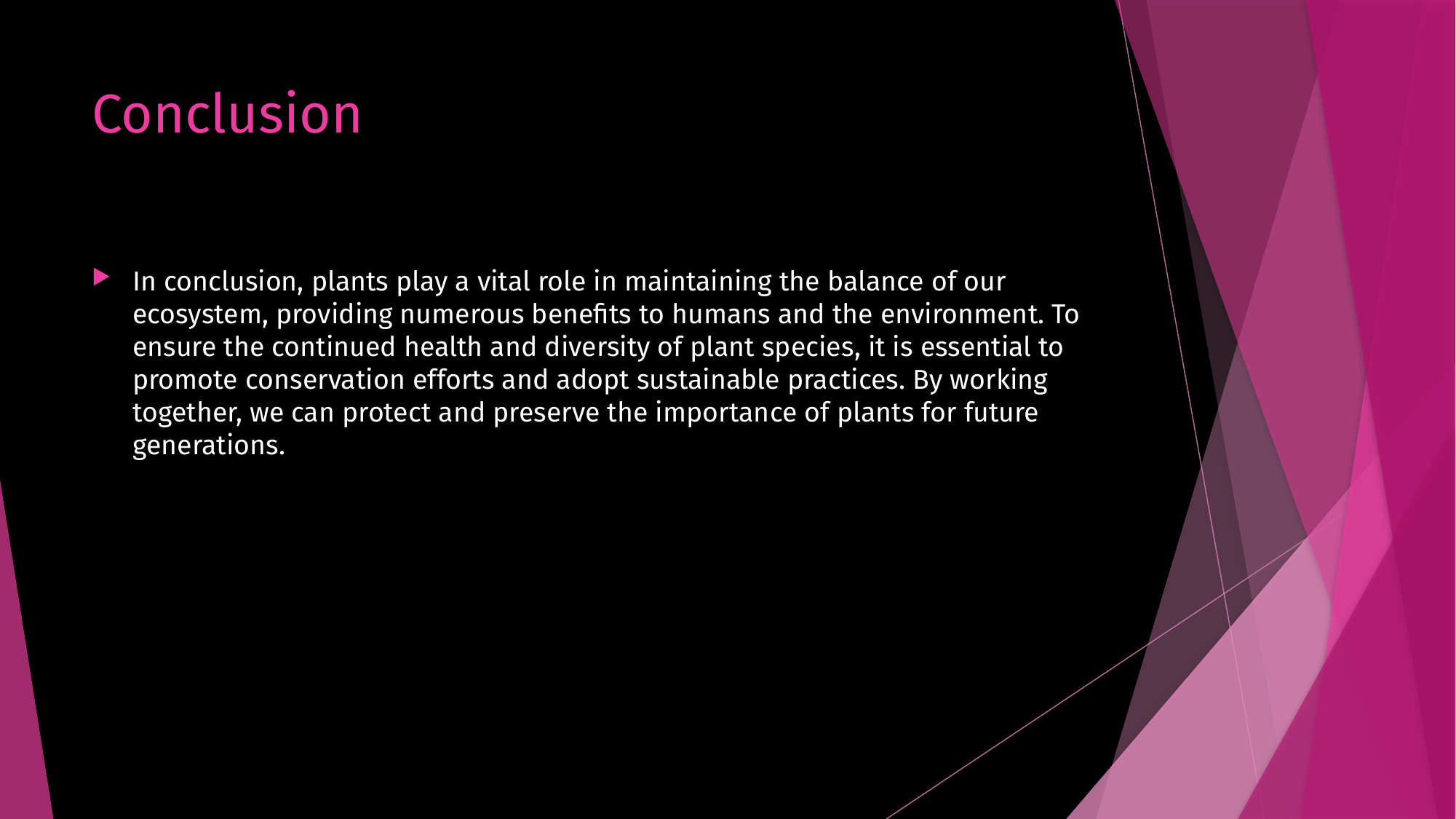

# Conclusion
In conclusion, plants play a vital role in maintaining the balance of our ecosystem, providing numerous benefits to humans and the environment. To ensure the continued health and diversity of plant species, it is essential to promote conservation efforts and adopt sustainable practices. By working together, we can protect and preserve the importance of plants for future generations.